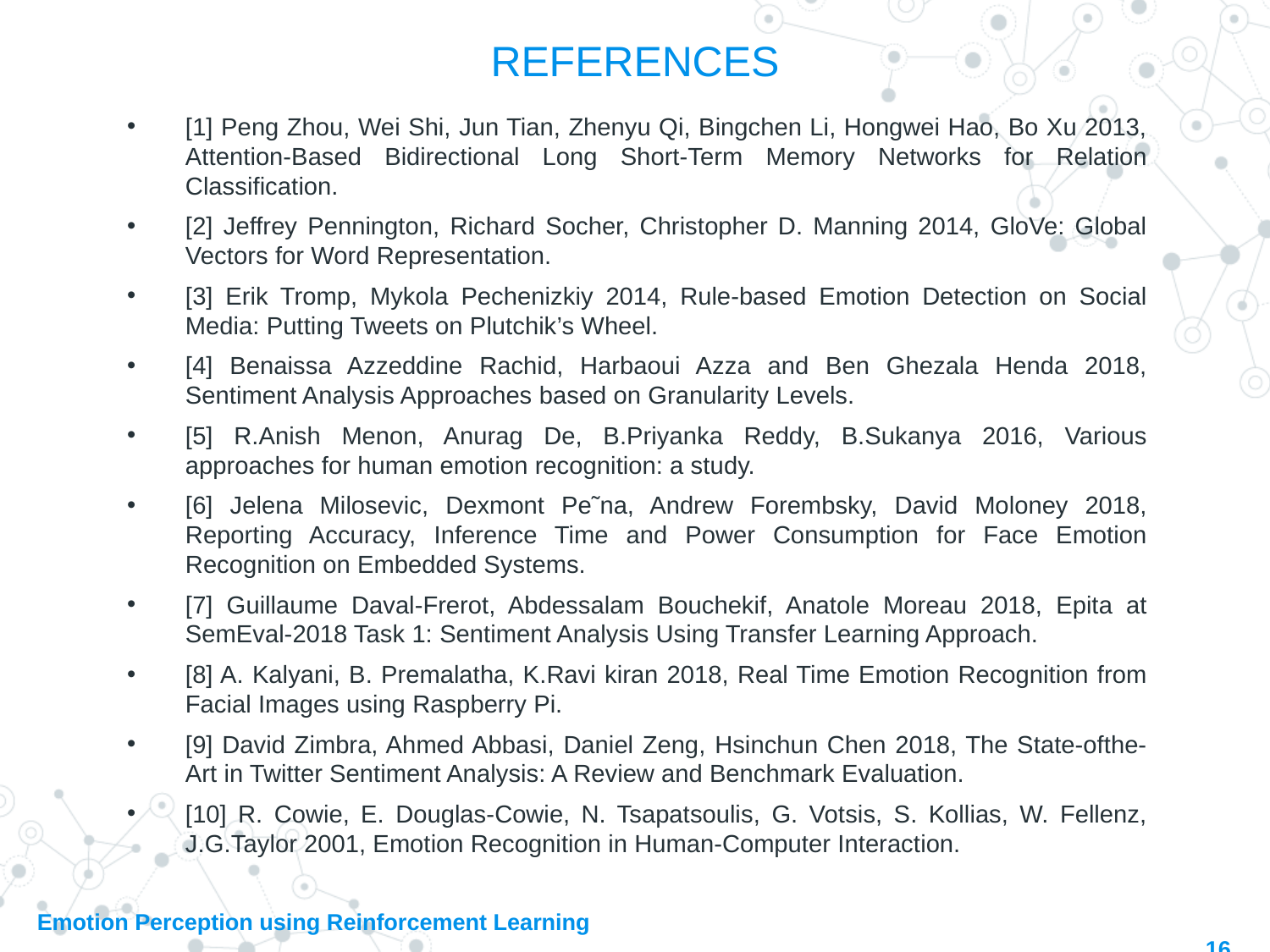

# REFERENCES

[1] Peng Zhou, Wei Shi, Jun Tian, Zhenyu Qi, Bingchen Li, Hongwei Hao, Bo Xu 2013, Attention-Based Bidirectional Long Short-Term Memory Networks for Relation Classification.
[2] Jeffrey Pennington, Richard Socher, Christopher D. Manning 2014, GloVe: Global Vectors for Word Representation.
[3] Erik Tromp, Mykola Pechenizkiy 2014, Rule-based Emotion Detection on Social Media: Putting Tweets on Plutchik’s Wheel.
[4] Benaissa Azzeddine Rachid, Harbaoui Azza and Ben Ghezala Henda 2018, Sentiment Analysis Approaches based on Granularity Levels.
[5] R.Anish Menon, Anurag De, B.Priyanka Reddy, B.Sukanya 2016, Various approaches for human emotion recognition: a study.
[6] Jelena Milosevic, Dexmont Pe˜na, Andrew Forembsky, David Moloney 2018, Reporting Accuracy, Inference Time and Power Consumption for Face Emotion Recognition on Embedded Systems.
[7] Guillaume Daval-Frerot, Abdessalam Bouchekif, Anatole Moreau 2018, Epita at SemEval-2018 Task 1: Sentiment Analysis Using Transfer Learning Approach.
[8] A. Kalyani, B. Premalatha, K.Ravi kiran 2018, Real Time Emotion Recognition from Facial Images using Raspberry Pi.
[9] David Zimbra, Ahmed Abbasi, Daniel Zeng, Hsinchun Chen 2018, The State-ofthe- Art in Twitter Sentiment Analysis: A Review and Benchmark Evaluation.
[10] R. Cowie, E. Douglas-Cowie, N. Tsapatsoulis, G. Votsis, S. Kollias, W. Fellenz, J.G.Taylor 2001, Emotion Recognition in Human-Computer Interaction.

Emotion Perception using Reinforcement Learning                                                                                                                                      16